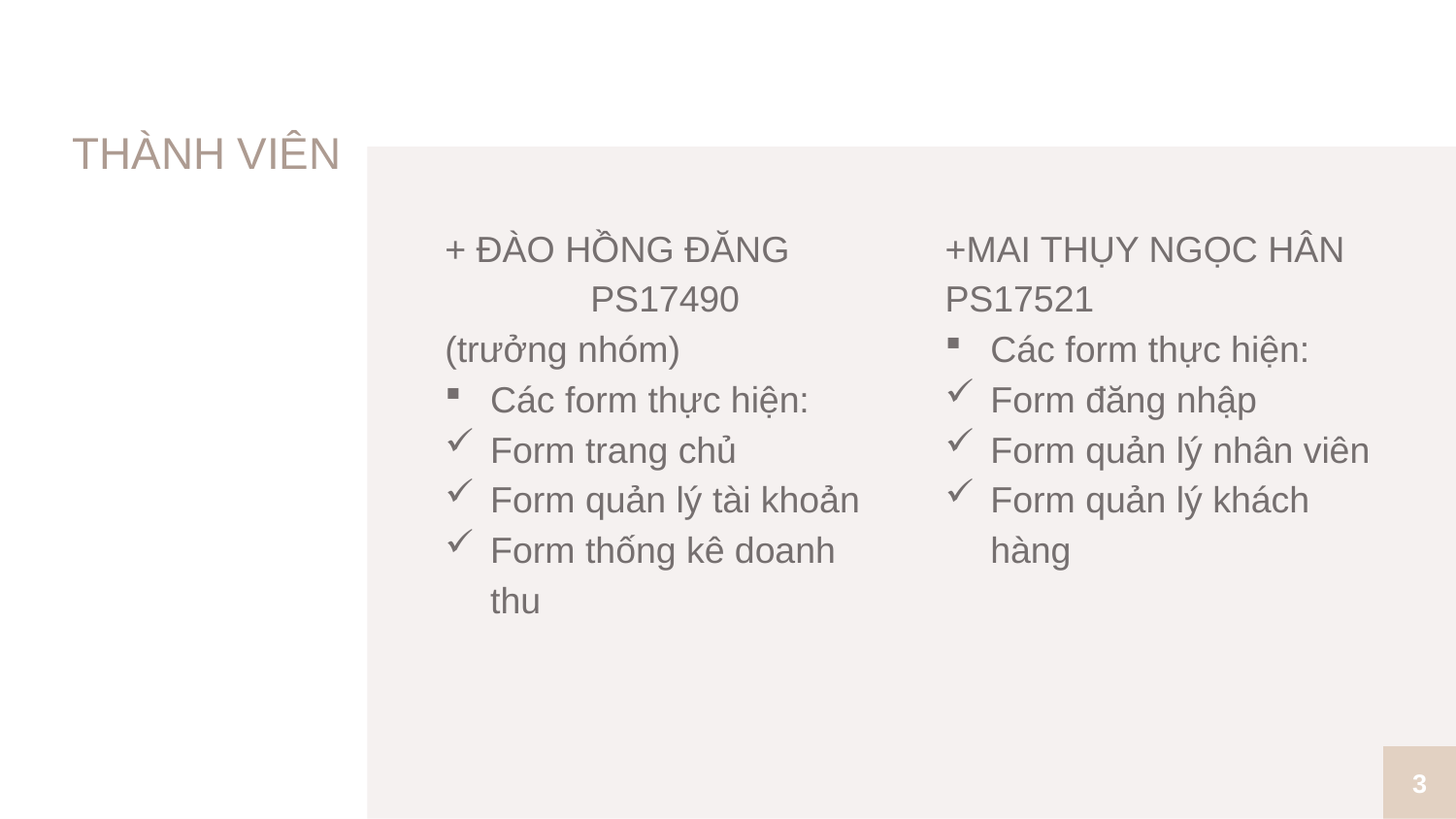

# THÀNH VIÊN
+ ĐÀO HỒNG ĐĂNG          	PS17490
(trưởng nhóm)
Các form thực hiện:
Form trang chủ
Form quản lý tài khoản
Form thống kê doanh thu
+MAI THỤY NGỌC HÂN	PS17521
Các form thực hiện:
Form đăng nhập
Form quản lý nhân viên
Form quản lý khách hàng
3